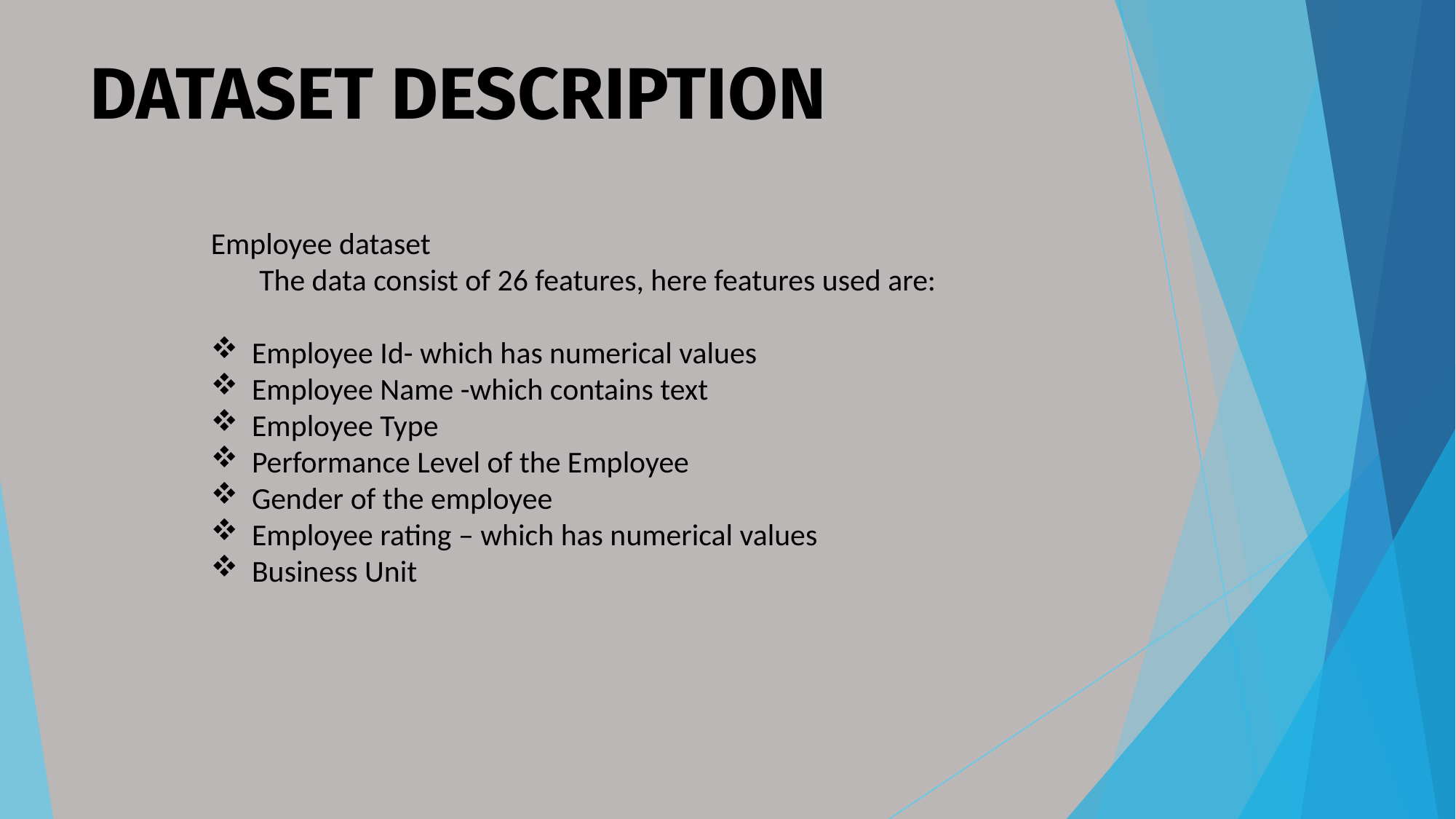

# DATASET DESCRIPTION
Employee dataset
       The data consist of 26 features, here features used are:

Employee Id- which has numerical values
Employee Name -which contains text
Employee Type
Performance Level of the Employee
Gender of the employee
Employee rating – which has numerical values
Business Unit